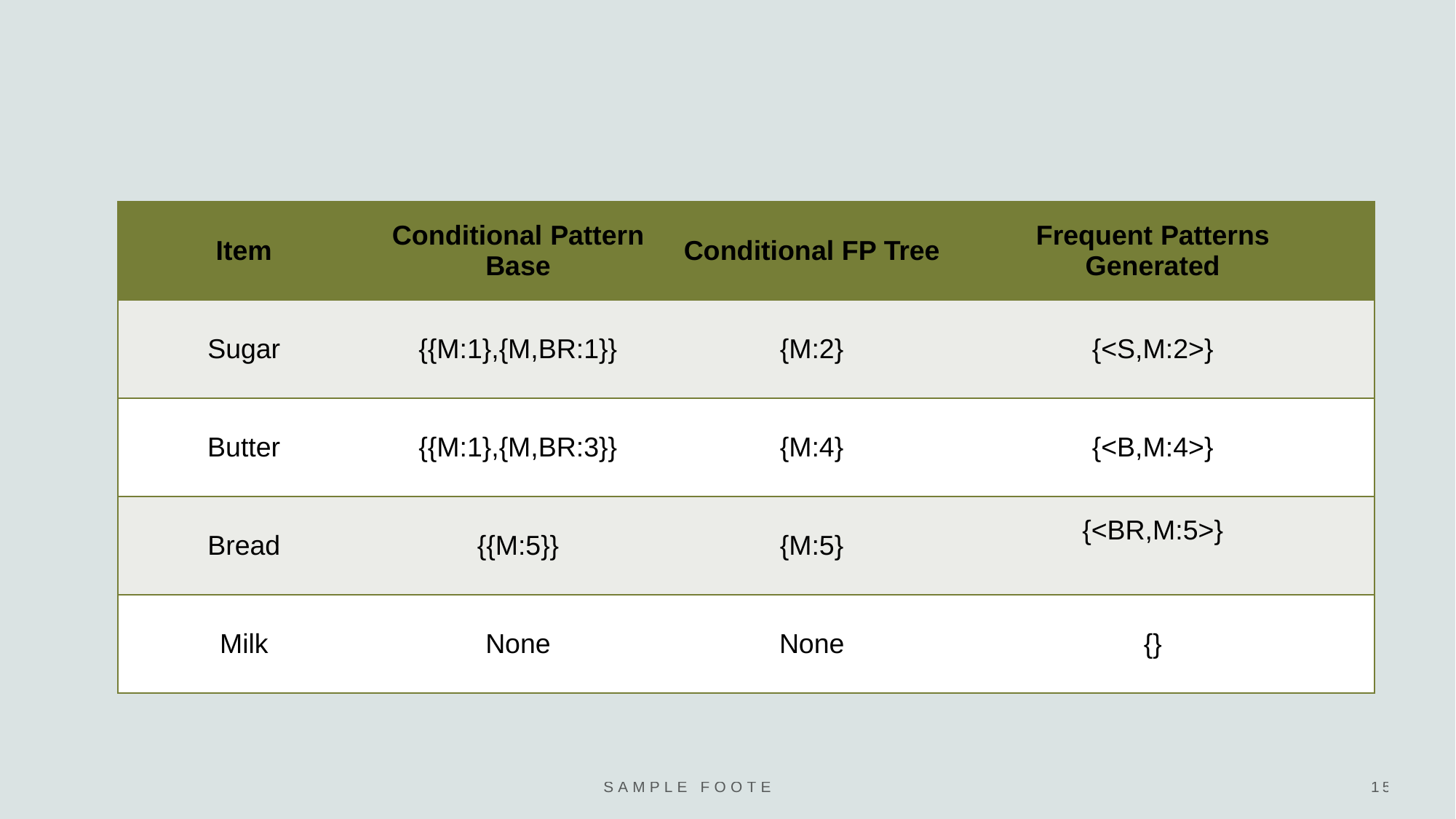

#
| ​Item | Conditional Pattern Base | Conditional FP Tree​ | Frequent Patterns Generated |  |
| --- | --- | --- | --- | --- |
| Sugar | {{M:1},{M,BR:1}} | ​{M:2} | {<S,M:2>} |  |
| Butter | {{M:1},{M,BR:3}} | {M:4} | {<B,M:4>} |  |
| Bread | {{M:5}}​ | {M:5} | {<BR,M:5>} | ​ |
| Milk | None​ | None | {} |  |
Sample Footer Text
15